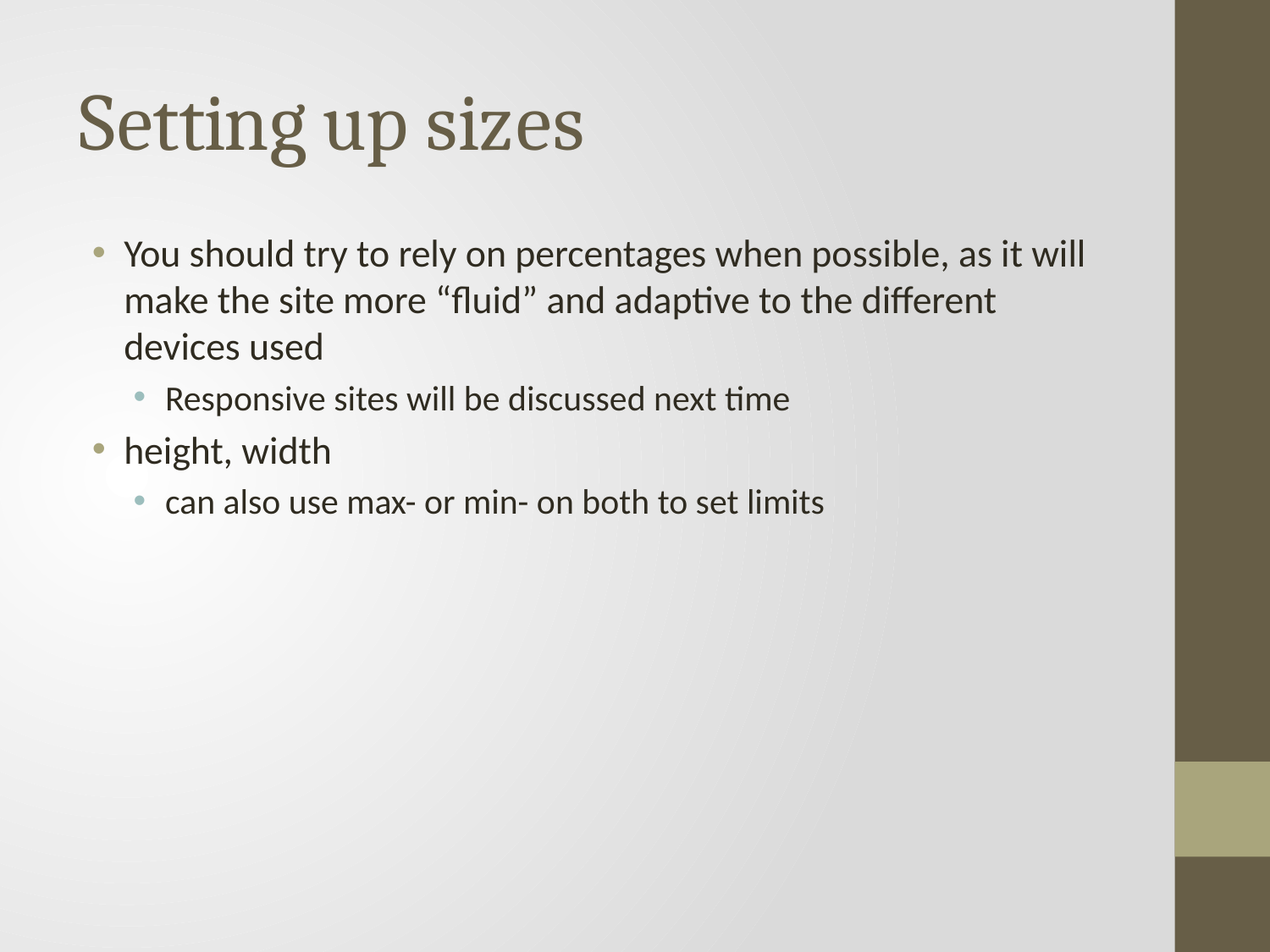

# Setting up sizes
You should try to rely on percentages when possible, as it will make the site more “fluid” and adaptive to the different devices used
Responsive sites will be discussed next time
height, width
can also use max- or min- on both to set limits